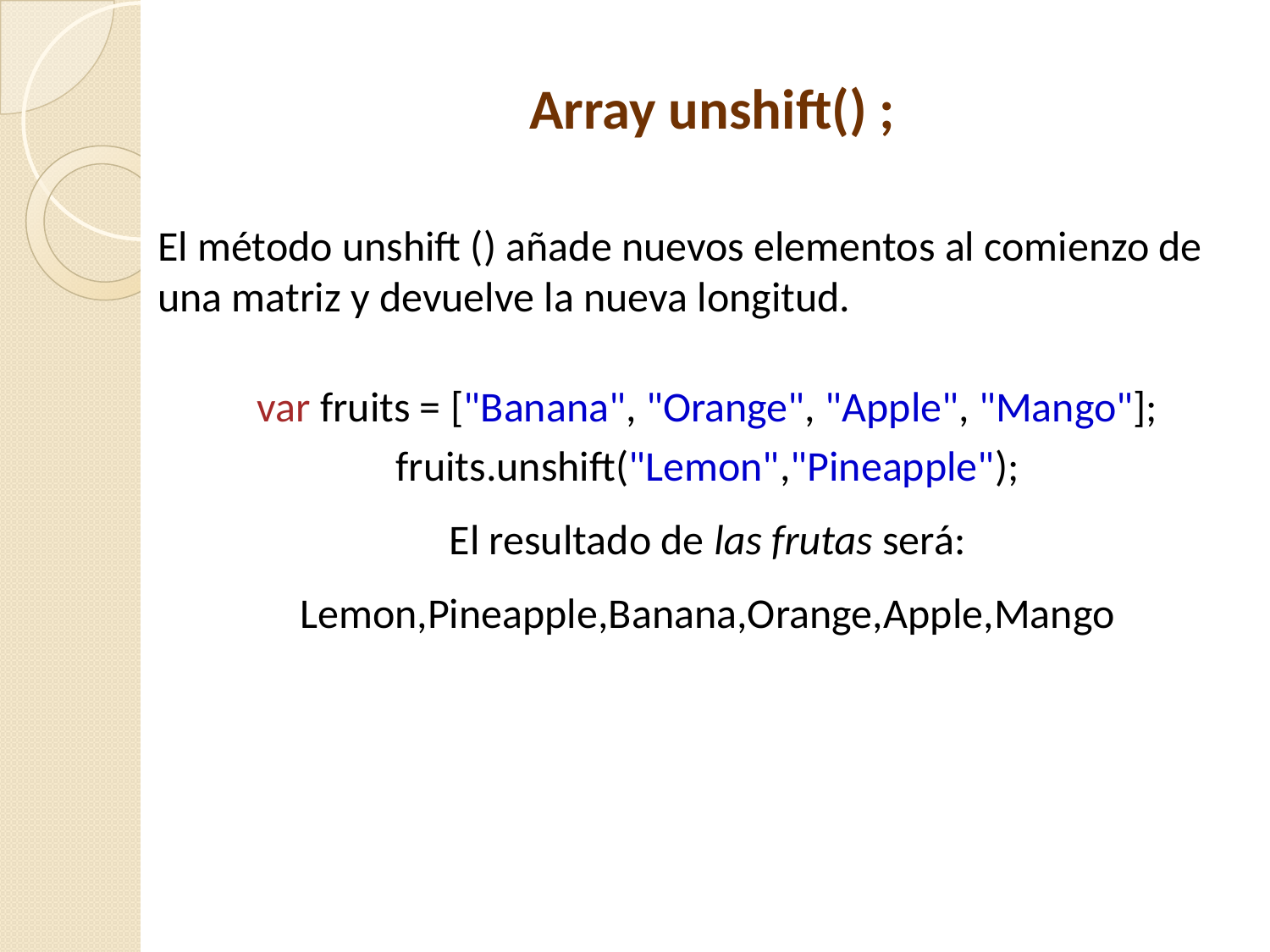

Array unshift() ;

El método unshift () añade nuevos elementos al comienzo de una matriz y devuelve la nueva longitud.

var fruits = ["Banana", "Orange", "Apple", "Mango"];
fruits.unshift("Lemon","Pineapple");
El resultado de las frutas será:
Lemon,Pineapple,Banana,Orange,Apple,Mango